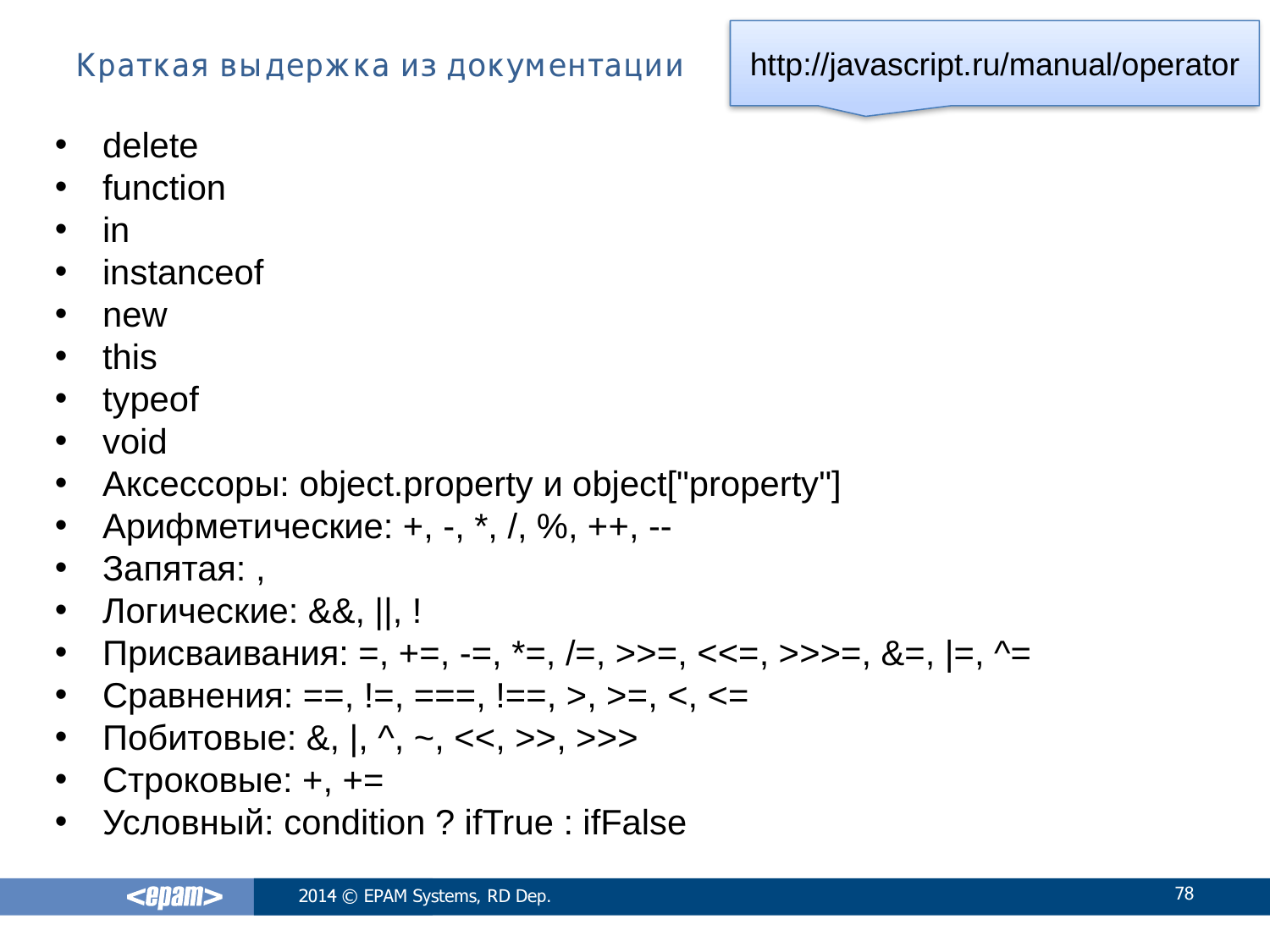

http://javascript.ru/manual/operator
# Краткая выдержка из документации
delete
function
in
instanceof
new
this
typeof
void
Аксессоры: object.property и object["property"]
Арифметические: +, -, *, /, %, ++, --
Запятая: ,
Логические: &&, ||, !
Присваивания: =, +=, -=, *=, /=, >>=, <<=, >>>=, &=, |=, ^=
Сравнения: ==, !=, ===, !==, >, >=, <, <=
Побитовые: &, |, ^, ~, <<, >>, >>>
Строковые: +, +=
Условный: condition ? ifTrue : ifFalse
78
2014 © EPAM Systems, RD Dep.